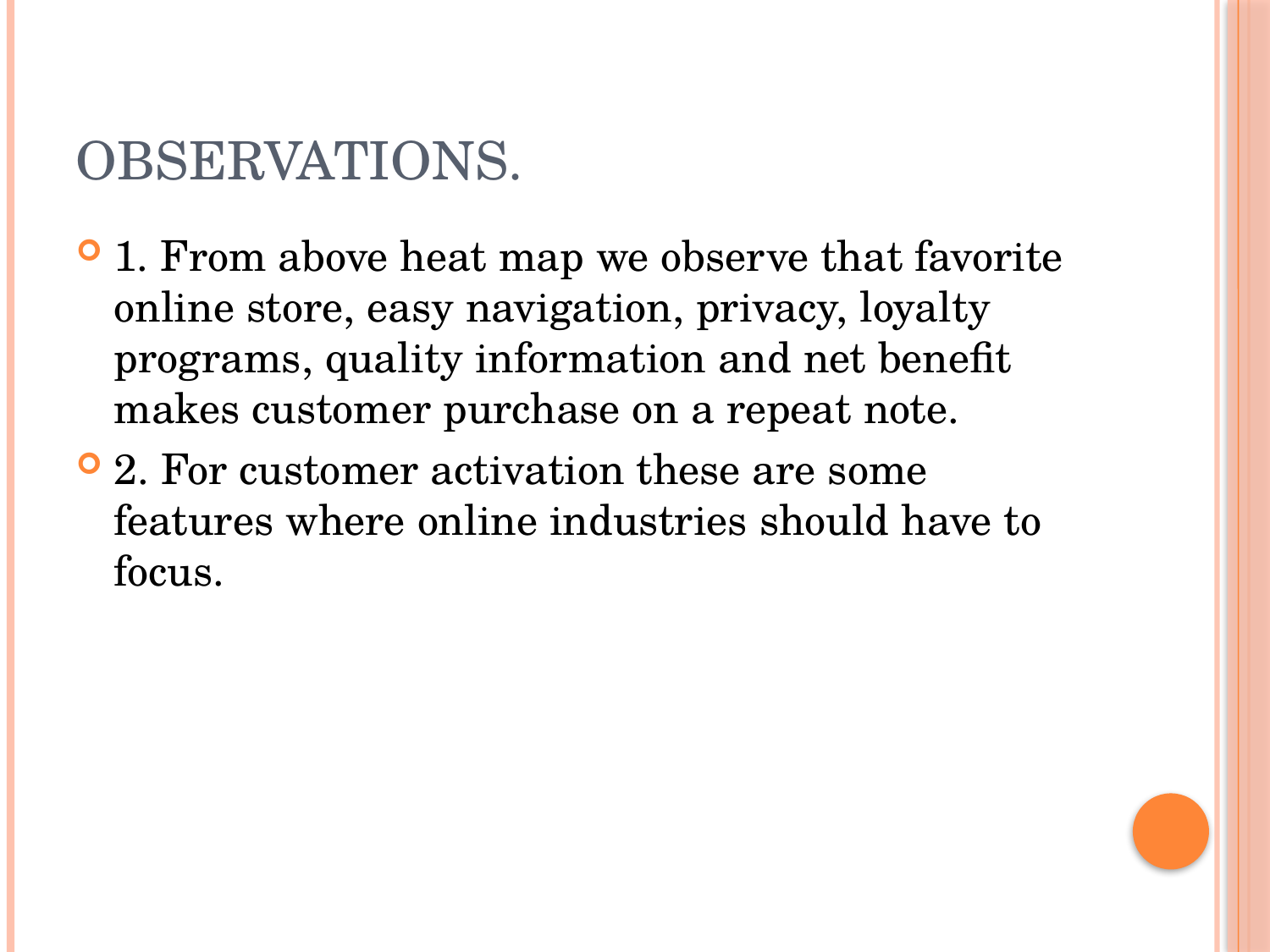

# Observations.
1. From above heat map we observe that favorite online store, easy navigation, privacy, loyalty programs, quality information and net benefit makes customer purchase on a repeat note.
2. For customer activation these are some features where online industries should have to focus.